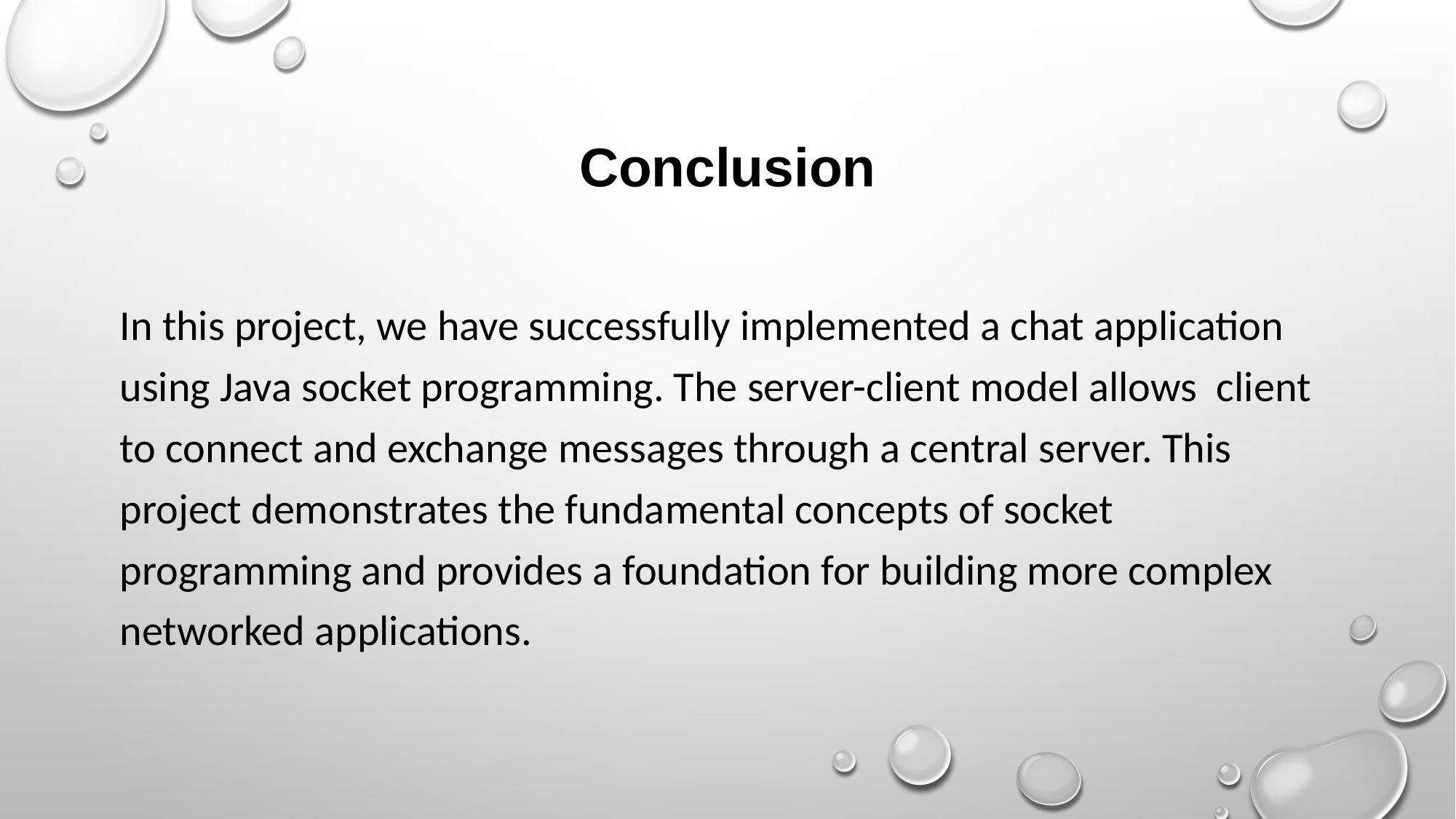

# Conclusion
In this project, we have successfully implemented a chat application using Java socket programming. The server-client model allows  client to connect and exchange messages through a central server. This project demonstrates the fundamental concepts of socket programming and provides a foundation for building more complex networked applications.